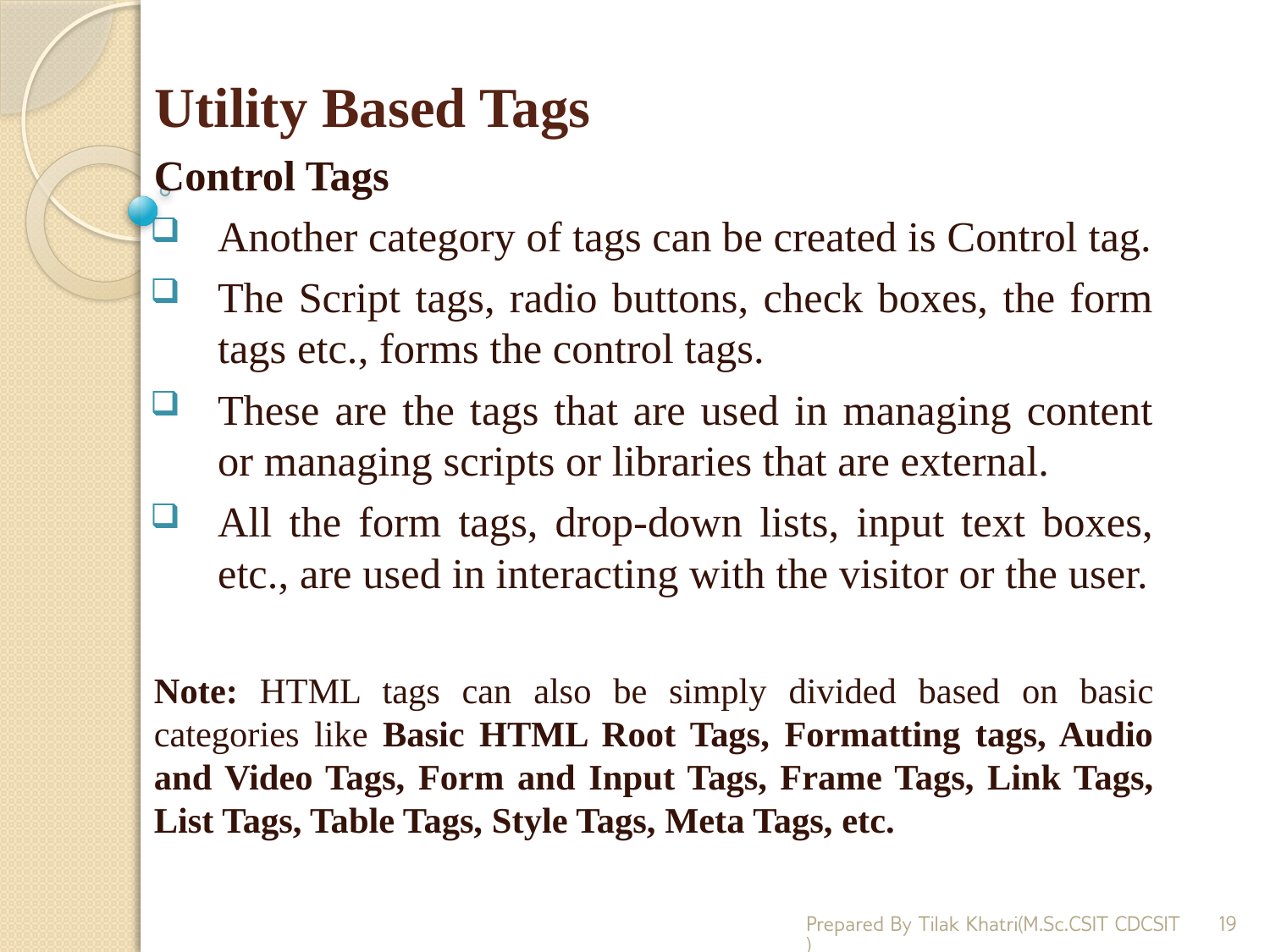

# Utility Based Tags
Control Tags
Another category of tags can be created is Control tag.
The Script tags, radio buttons, check boxes, the form tags etc., forms the control tags.
These are the tags that are used in managing content or managing scripts or libraries that are external.
All the form tags, drop-down lists, input text boxes, etc., are used in interacting with the visitor or the user.

Note: HTML tags can also be simply divided based on basic categories like Basic HTML Root Tags, Formatting tags, Audio and Video Tags, Form and Input Tags, Frame Tags, Link Tags, List Tags, Table Tags, Style Tags, Meta Tags, etc.
Prepared By Tilak Khatri(M.Sc.CSIT CDCSIT)
19